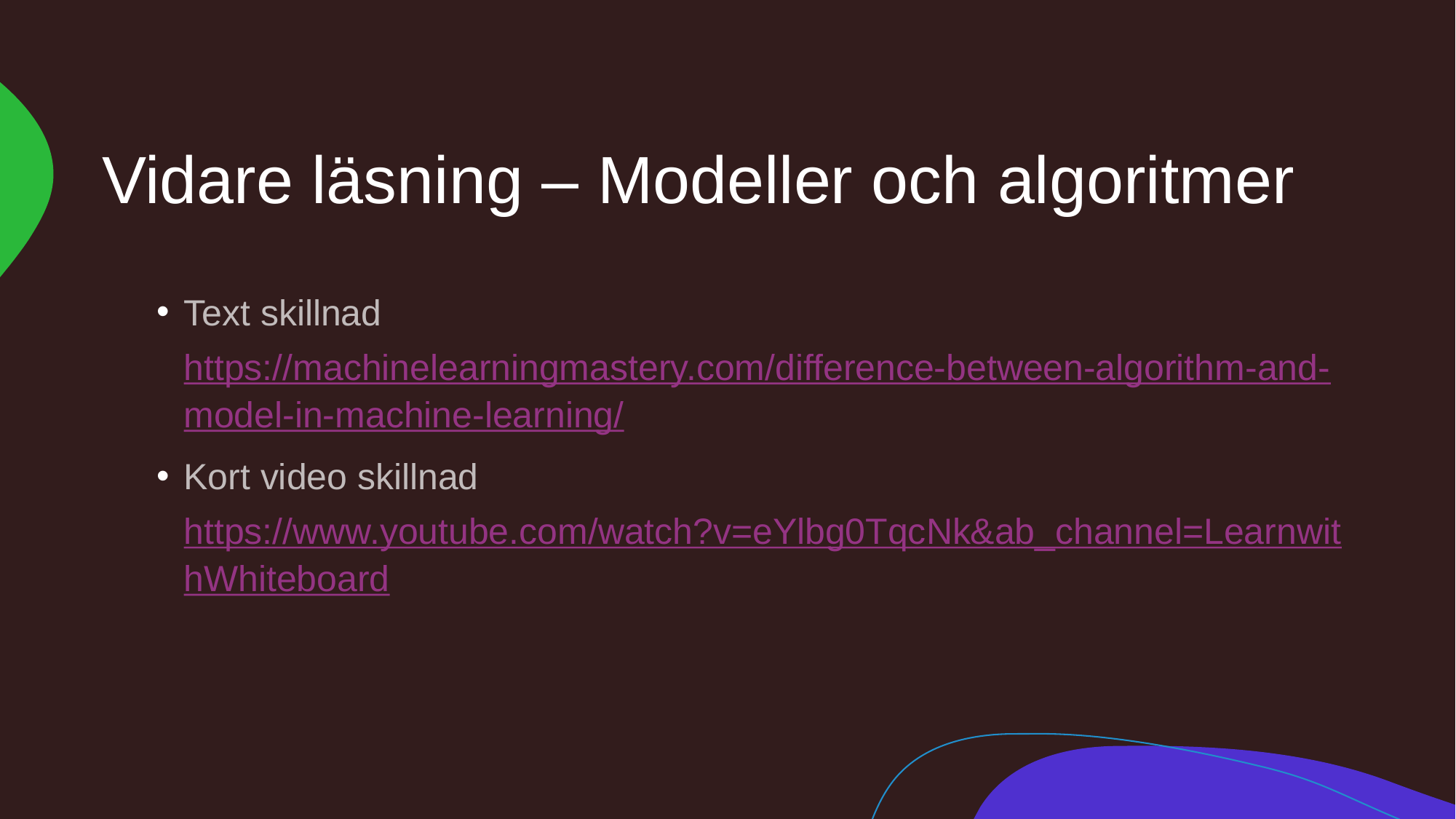

# Vidare läsning – Modeller och algoritmer
Text skillnad https://machinelearningmastery.com/difference-between-algorithm-and-model-in-machine-learning/
Kort video skillnad https://www.youtube.com/watch?v=eYlbg0TqcNk&ab_channel=LearnwithWhiteboard